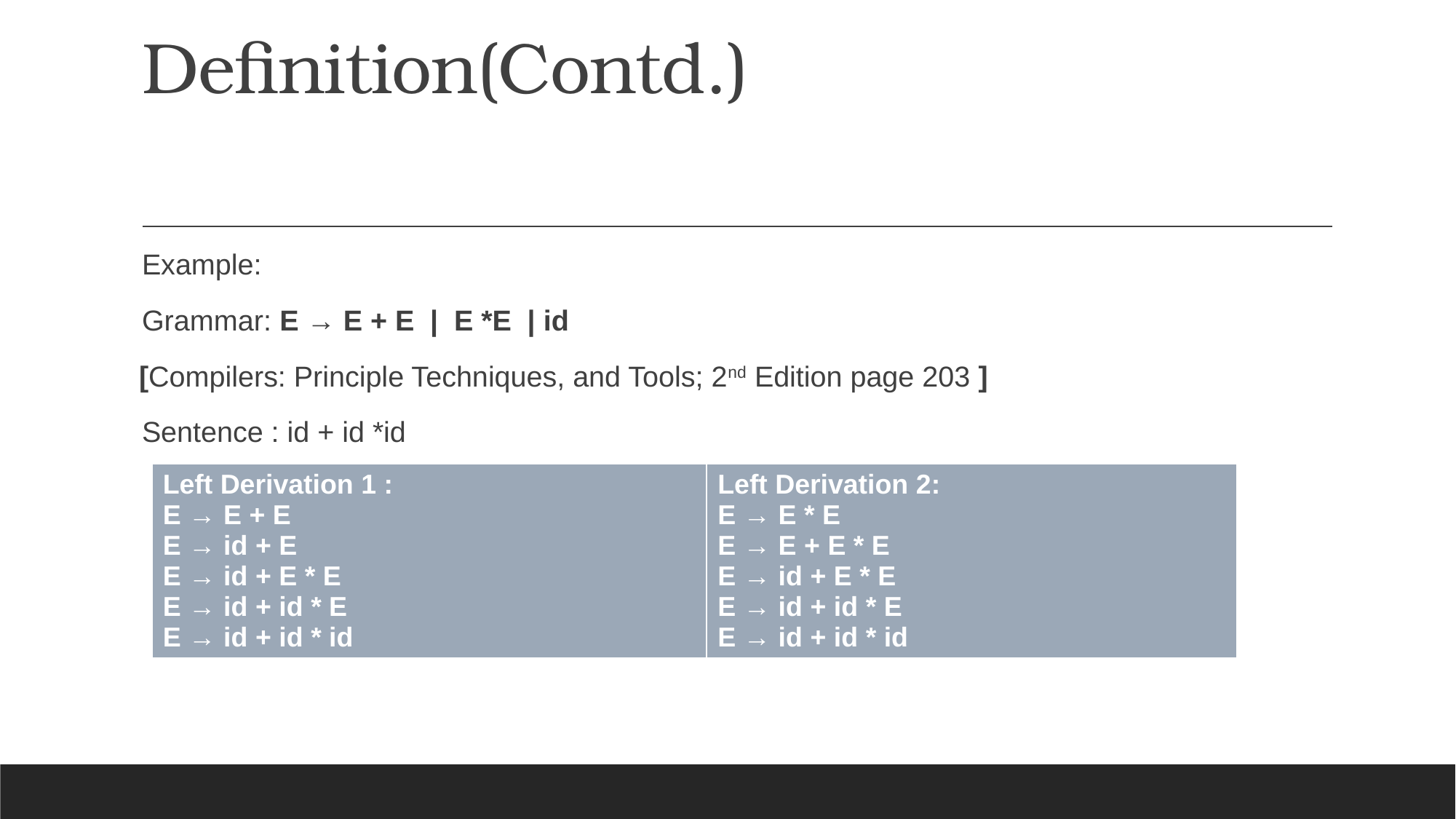

# Definition(Contd.)
Example:
Grammar: E → E + E  |  E *E  | id
 [Compilers: Principle Techniques, and Tools; 2nd Edition page 203 ]
Sentence : id + id *id

| Left Derivation 1 : E → E + E E → id + E E → id + E \* E E → id + id \* E E → id + id \* id | Left Derivation 2: E → E \* E E → E + E \* E E → id + E \* E E → id + id \* E E → id + id \* id |
| --- | --- |